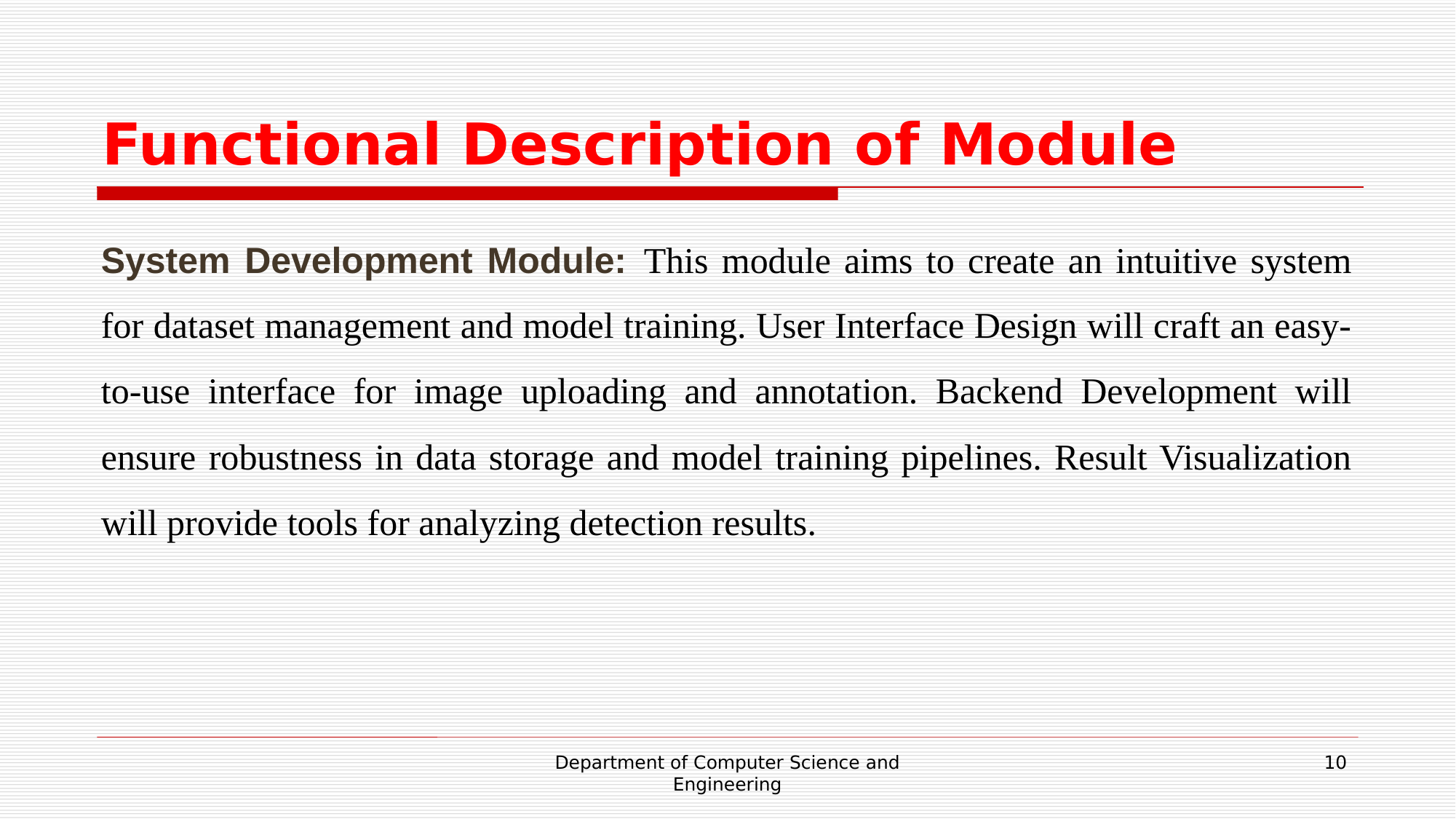

# Functional Description of Module
System Development Module: This module aims to create an intuitive system for dataset management and model training. User Interface Design will craft an easy-to-use interface for image uploading and annotation. Backend Development will ensure robustness in data storage and model training pipelines. Result Visualization will provide tools for analyzing detection results.

Department of Computer Science and Engineering
10